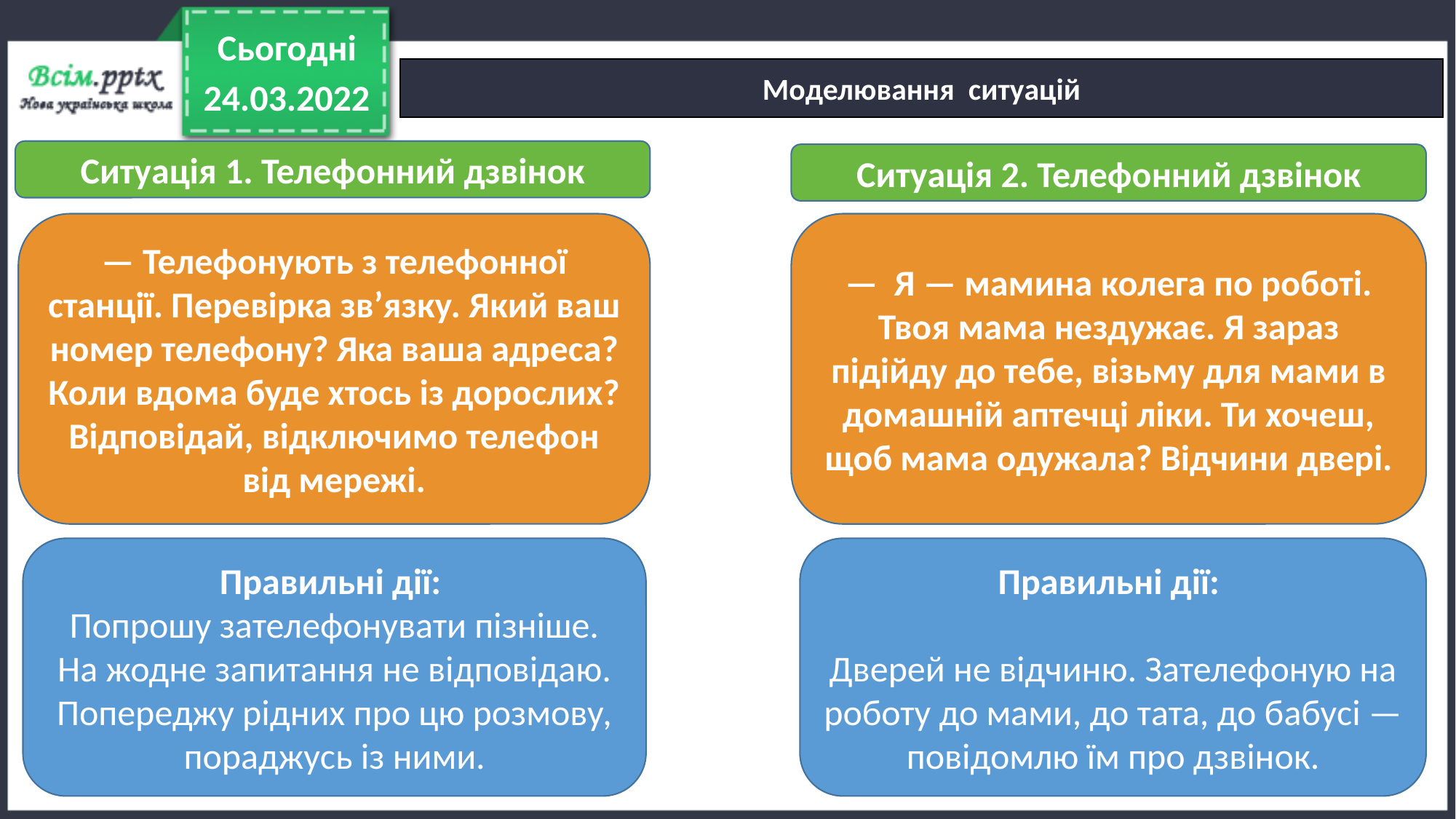

Сьогодні
Моделювання  ситуацій
24.03.2022
Ситуація 1. Телефонний дзвінок
Ситуація 2. Телефонний дзвінок
— Телефонують з телефонної станції. Перевірка зв’язку. Який ваш номер телефону? Яка ваша адреса? Коли вдома буде хтось із дорослих? Відповідай, відключимо телефон від мережі.
—  Я — мамина колега по роботі. Твоя мама нездужає. Я зараз підійду до тебе, візьму для мами в домашній аптечці ліки. Ти хочеш, щоб мама одужала? Відчини двері.
Правильні дії:
Попрошу зателефонувати пізніше. На жодне запитання не відповідаю. Попереджу рідних про цю розмову, пораджусь із ними.
Правильні дії:

Дверей не відчиню. Зателефоную на роботу до мами, до тата, до бабусі — повідомлю їм про дзвінок.